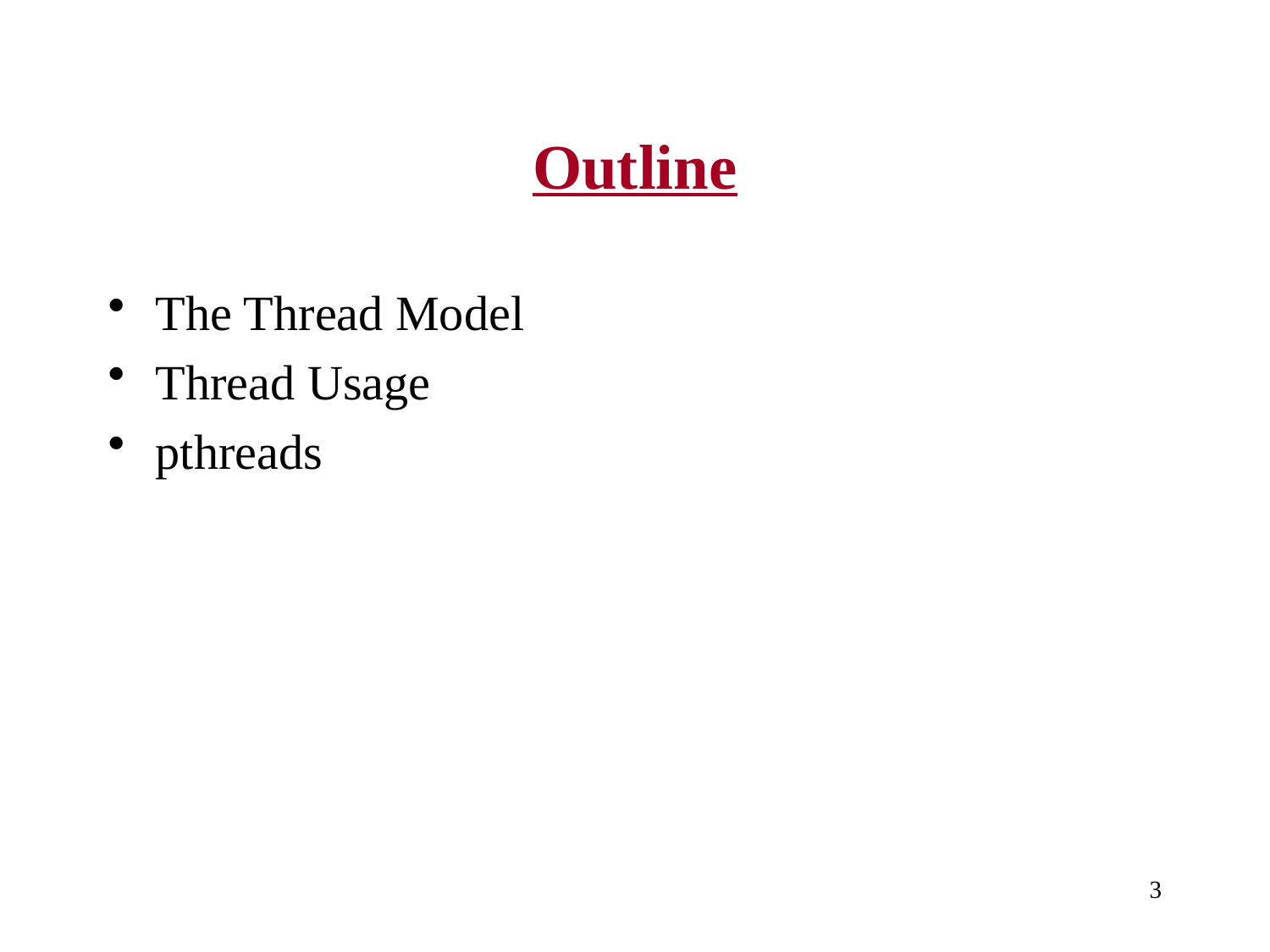

# Outline
The Thread Model
Thread Usage
pthreads
3